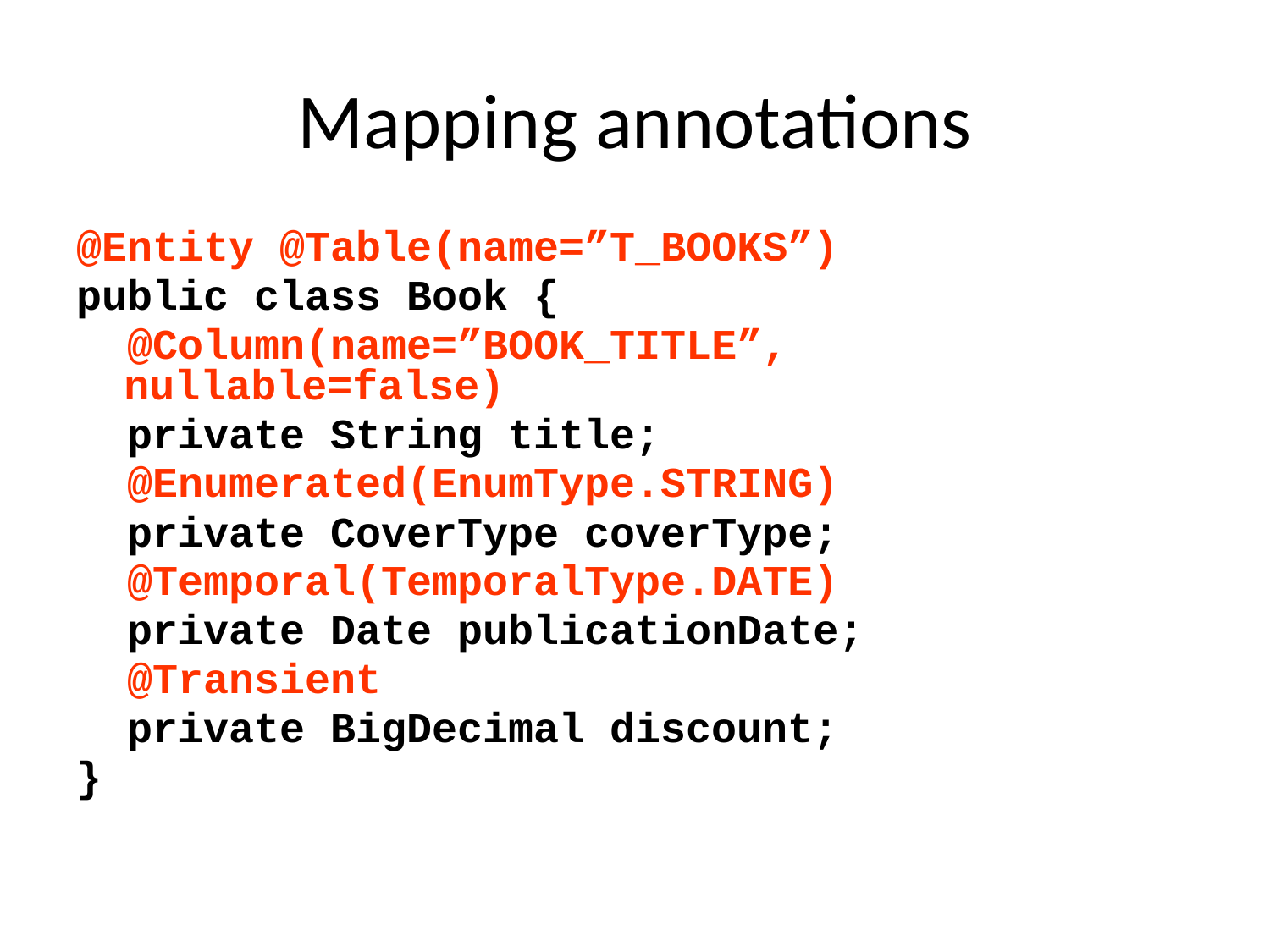

# Mapping annotations
@Entity @Table(name=”T_BOOKS”)
public class Book {
  @Column(name=”BOOK_TITLE”, nullable=false)
  private String title;
  @Enumerated(EnumType.STRING)
  private CoverType coverType;
  @Temporal(TemporalType.DATE)
  private Date publicationDate;
  @Transient
  private BigDecimal discount;
}